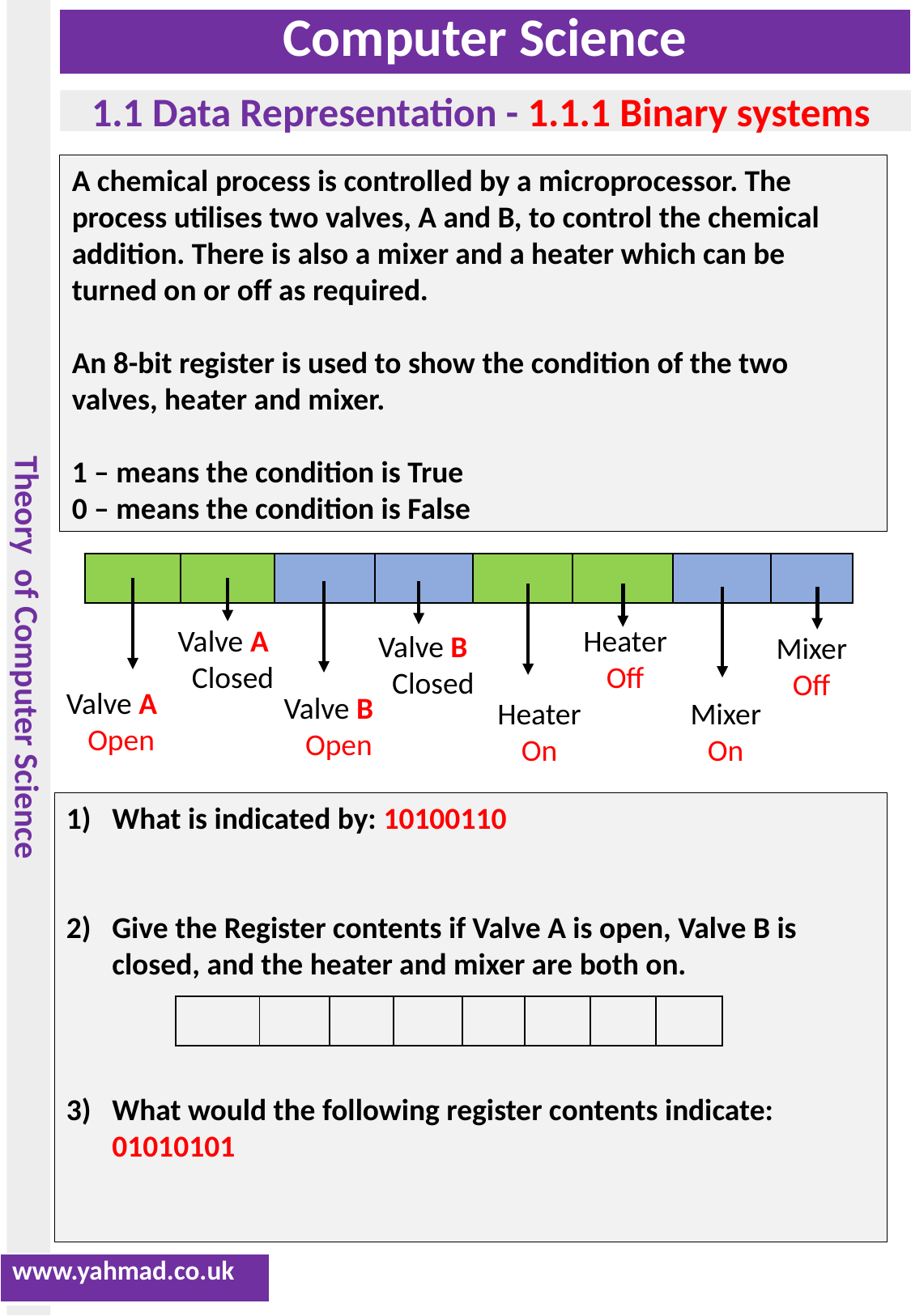

A chemical process is controlled by a microprocessor. The process utilises two valves, A and B, to control the chemical addition. There is also a mixer and a heater which can be turned on or off as required.

An 8-bit register is used to show the condition of the two valves, heater and mixer.

1 – means the condition is True
0 – means the condition is False
|  |  |  |  |  |  |  |  |
| --- | --- | --- | --- | --- | --- | --- | --- |
Heater Off
Valve A
Closed
Valve B
Closed
Mixer Off
Valve A
Open
Valve B
Open
Heater On
Mixer On
What is indicated by: 10100110

Give the Register contents if Valve A is open, Valve B is closed, and the heater and mixer are both on.

What would the following register contents indicate: 01010101

|  |  |  |  |  |  |  |  |
| --- | --- | --- | --- | --- | --- | --- | --- |